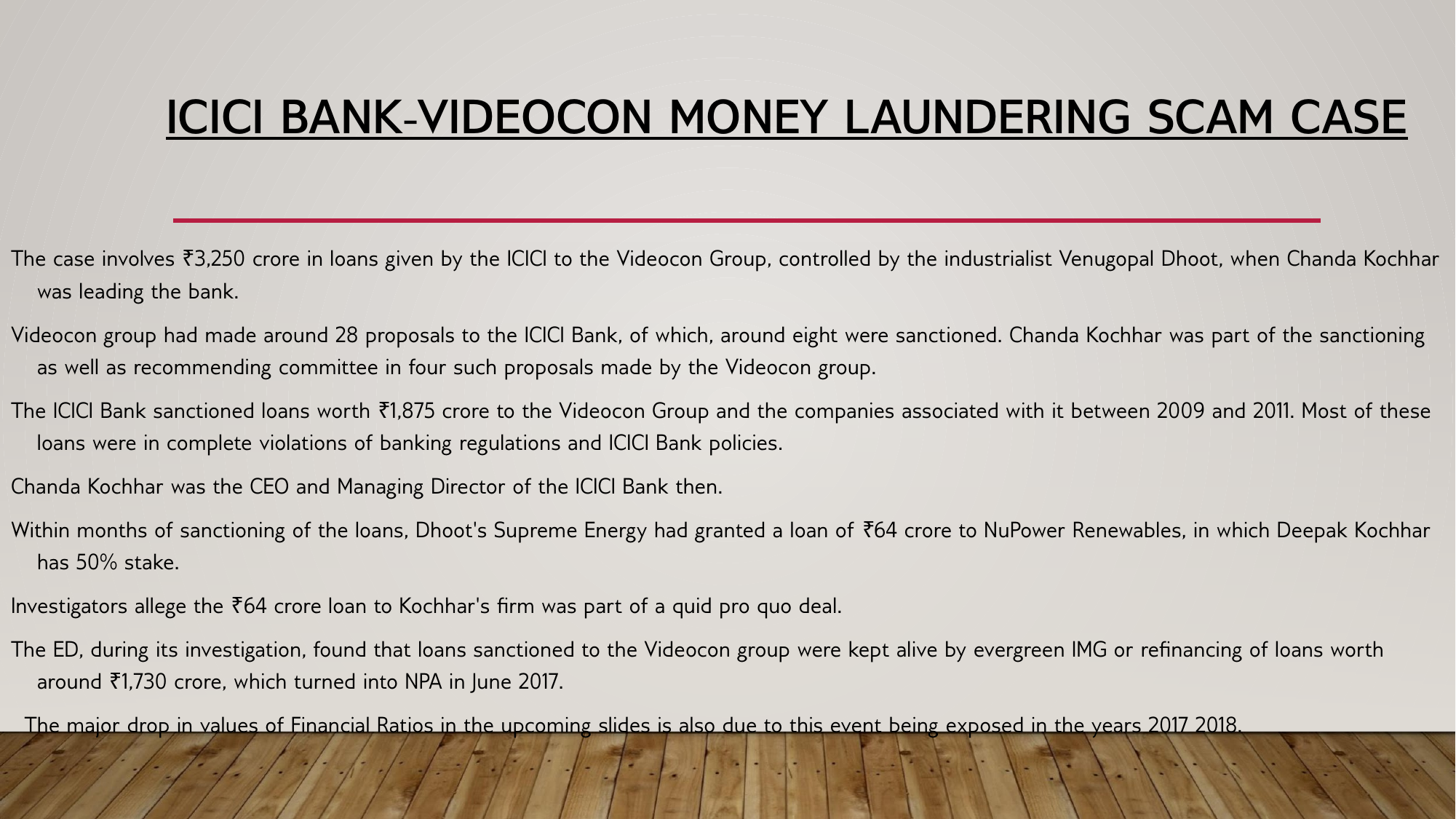

# ICICI BANK-VIDEOCON MONEY LAUNDERING SCAM CASE
The case involves ₹3,250 crore in loans given by the ICICI to the Videocon Group, controlled by the industrialist Venugopal Dhoot, when Chanda Kochhar was leading the bank.
Videocon group had made around 28 proposals to the ICICI Bank, of which, around eight were sanctioned. Chanda Kochhar was part of the sanctioning as well as recommending committee in four such proposals made by the Videocon group.
The ICICI Bank sanctioned loans worth ₹1,875 crore to the Videocon Group and the companies associated with it between 2009 and 2011. Most of these loans were in complete violations of banking regulations and ICICI Bank policies.
Chanda Kochhar was the CEO and Managing Director of the ICICI Bank then.
Within months of sanctioning of the loans, Dhoot's Supreme Energy had granted a loan of ₹64 crore to NuPower Renewables, in which Deepak Kochhar has 50% stake.
Investigators allege the ₹64 crore loan to Kochhar's firm was part of a quid pro quo deal.
The ED, during its investigation, found that loans sanctioned to the Videocon group were kept alive by evergreen IMG or refinancing of loans worth around ₹1,730 crore, which turned into NPA in June 2017.
  The major drop in values of Financial Ratios in the upcoming slides is also due to this event being exposed in the years 2017 2018.